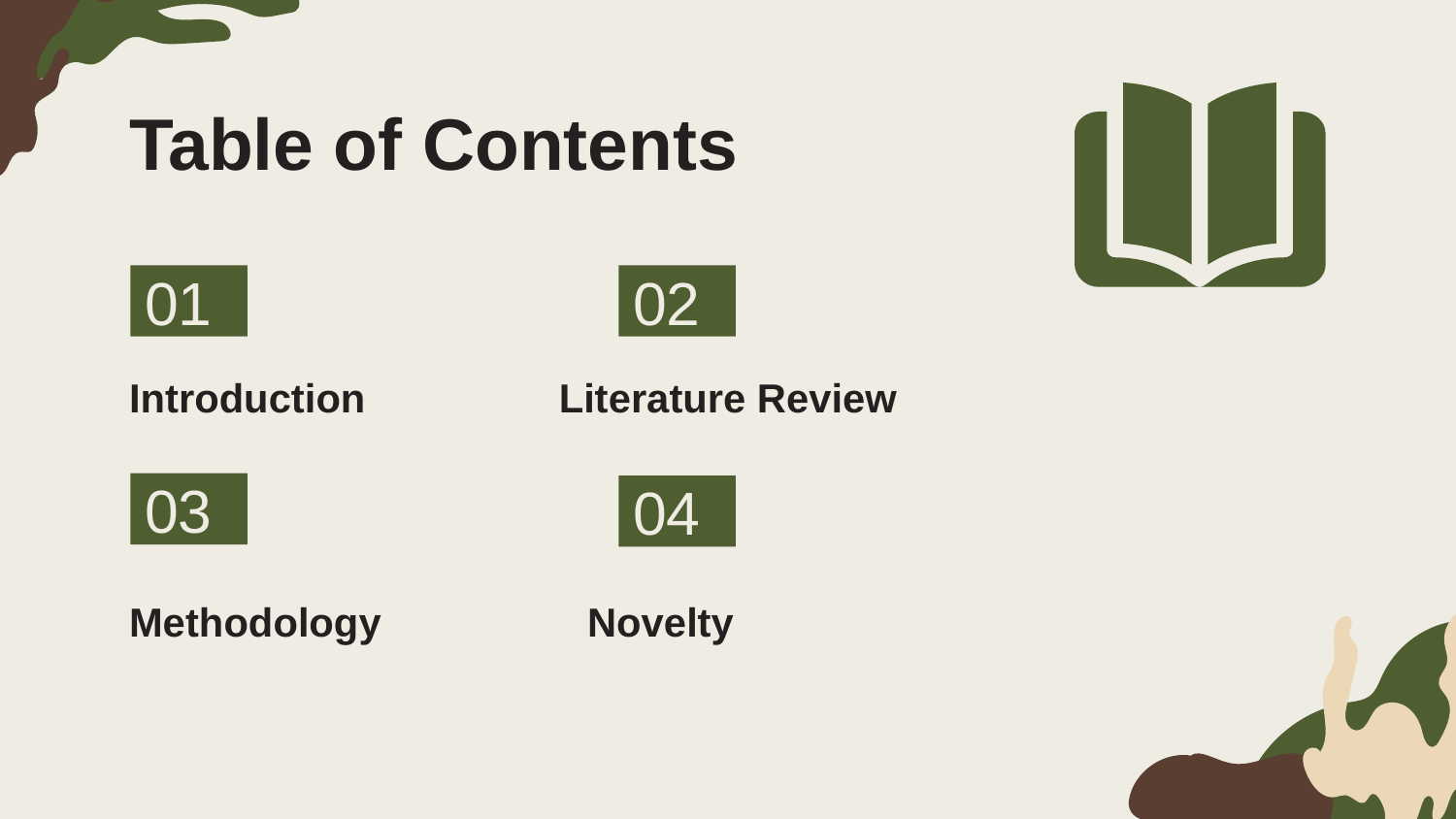

# Table of Contents
01
02
Introduction
Literature Review
03
04
Methodology
Novelty